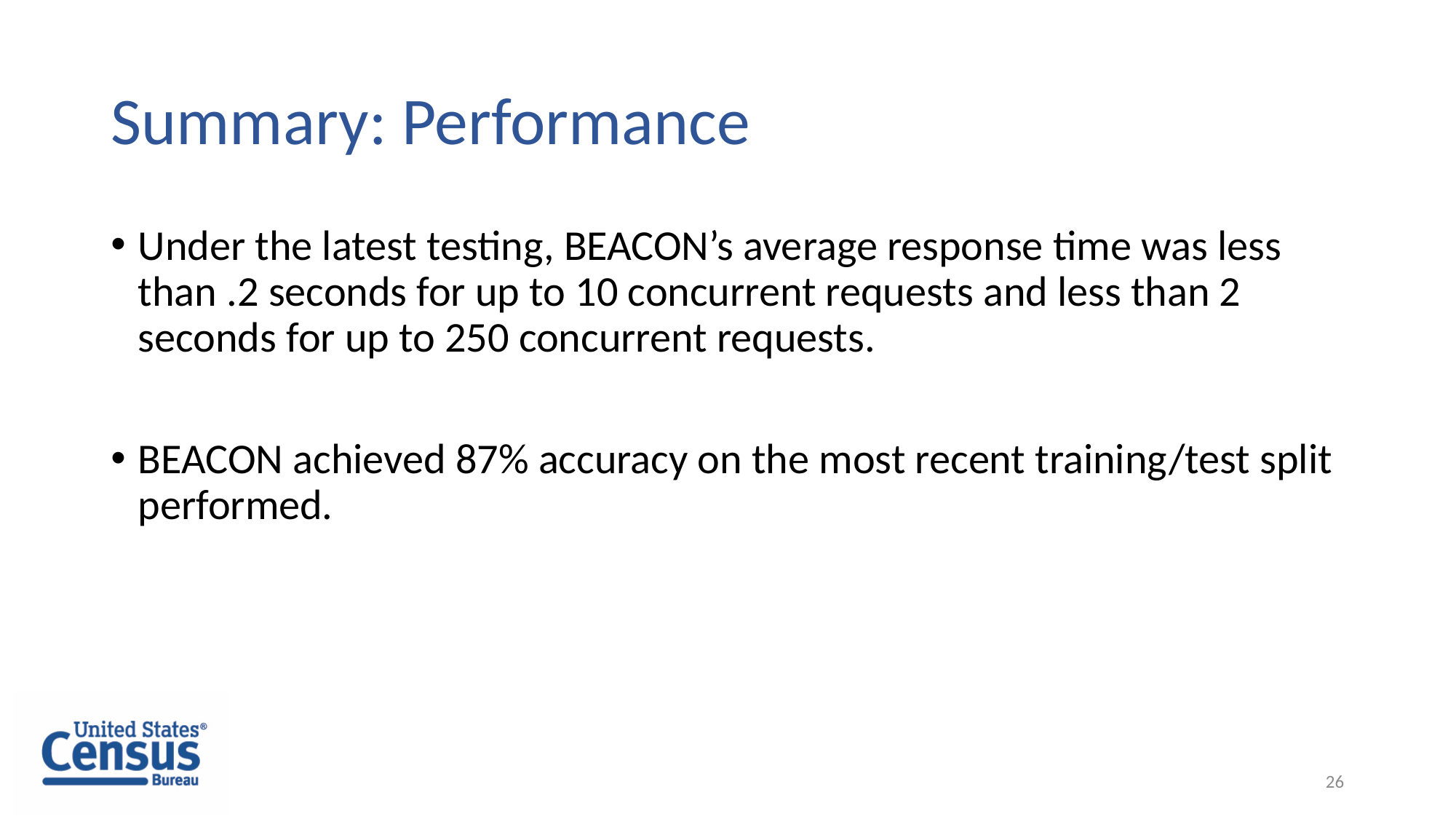

# Summary: Performance
Under the latest testing, BEACON’s average response time was less than .2 seconds for up to 10 concurrent requests and less than 2 seconds for up to 250 concurrent requests.

BEACON achieved 87% accuracy on the most recent training/test split performed.
26